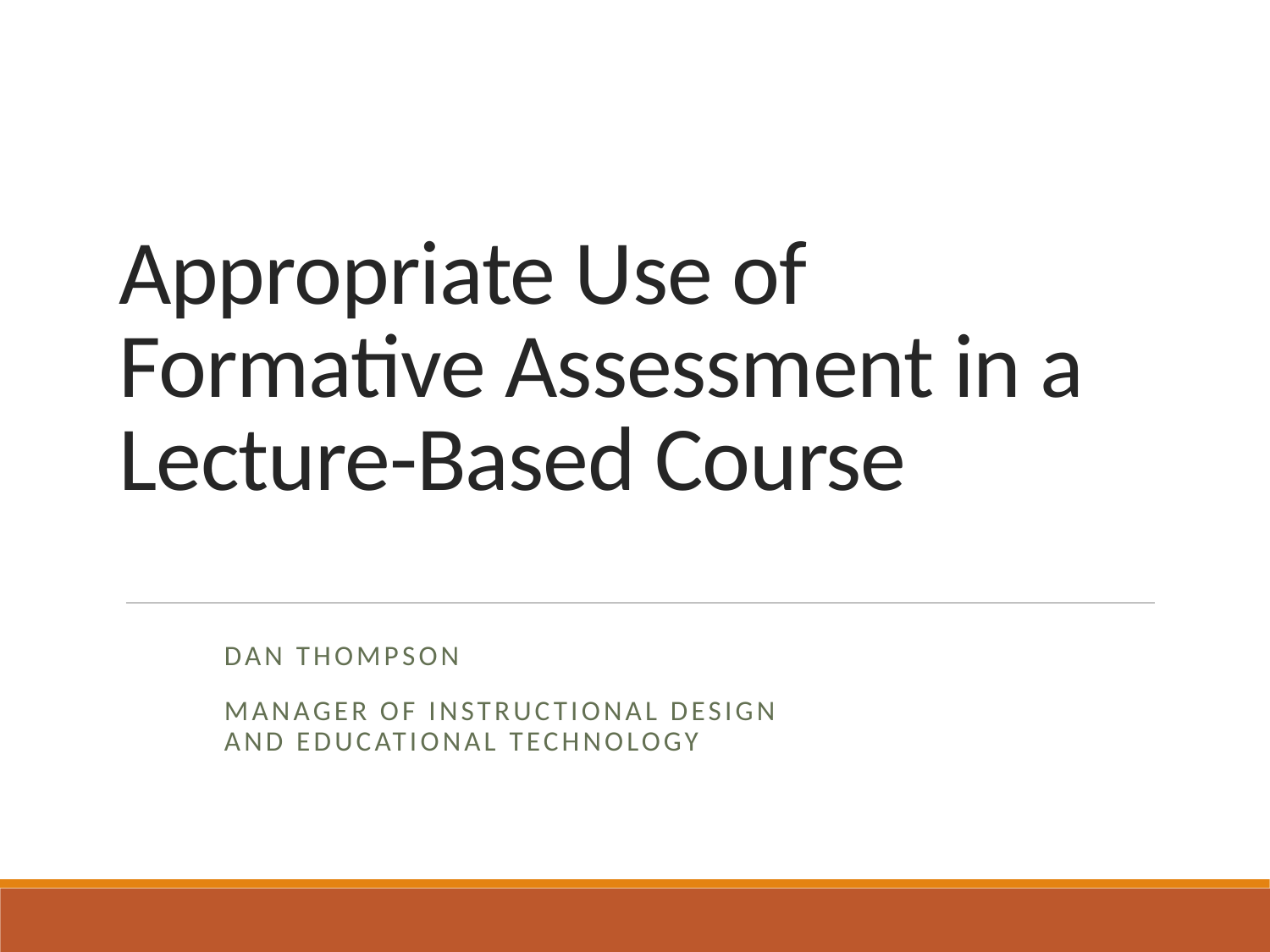

# Appropriate Use of Formative Assessment in a Lecture-Based Course
Dan Thompson
Manager of Instructional Design and Educational Technology